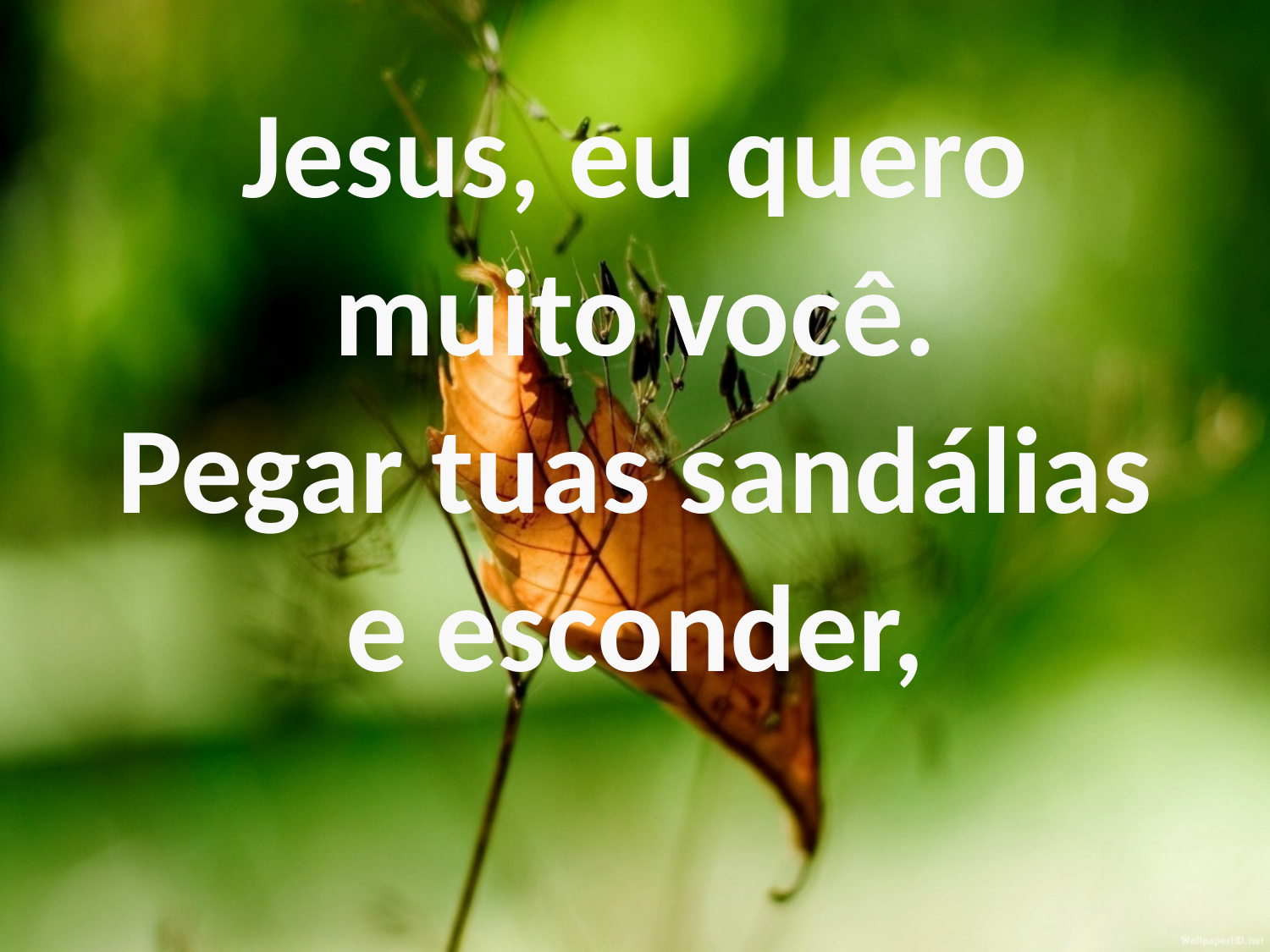

Jesus, eu quero
muito você.
Pegar tuas sandálias
e esconder,